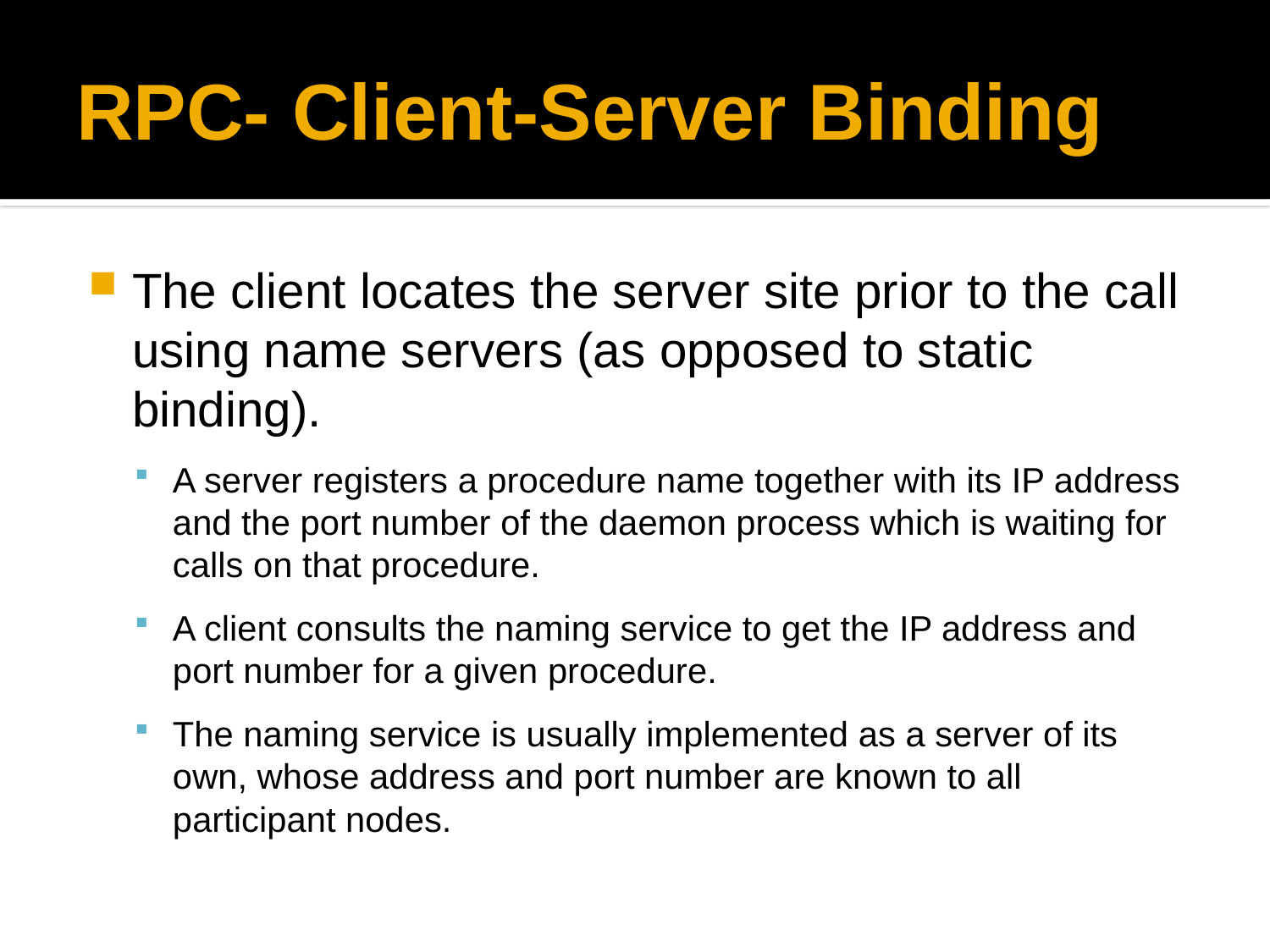

# RPC- Client-Server Binding
The client locates the server site prior to the call using name servers (as opposed to static binding).
A server registers a procedure name together with its IP address and the port number of the daemon process which is waiting for calls on that procedure.
A client consults the naming service to get the IP address and port number for a given procedure.
The naming service is usually implemented as a server of its own, whose address and port number are known to all participant nodes.